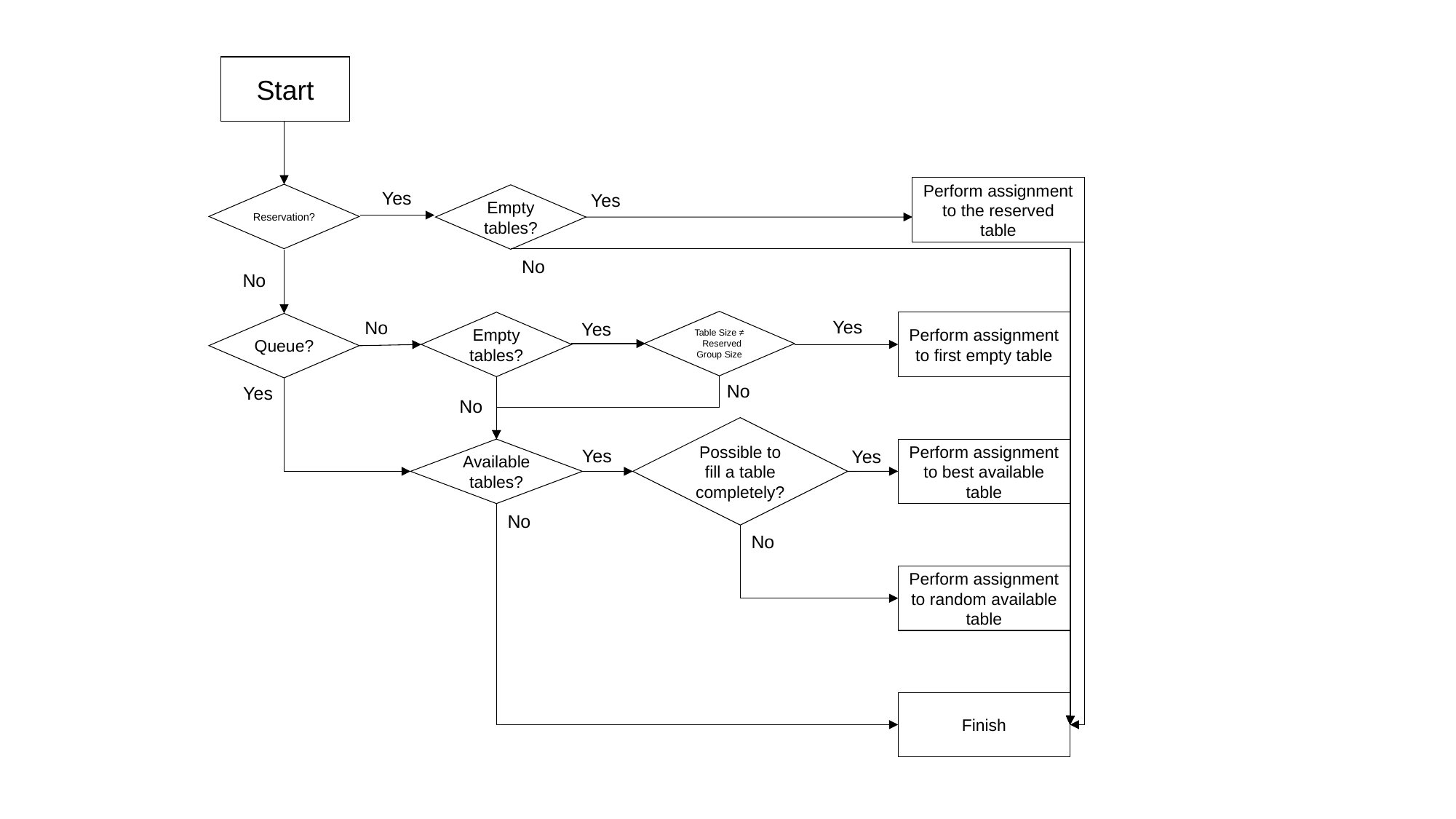

Start
Perform assignment to the reserved table
Yes
Yes
Reservation?
Empty tables?
No
No
Yes
No
Table Size ≠
  Reserved Group Size
Empty tables?
Perform assignment to first empty table
Yes
Queue?
No
Yes
No
Possible to fill a table completely?
Available tables?
Perform assignment to best available table
Yes
Yes
No
No
Perform assignment to random available table
Finish